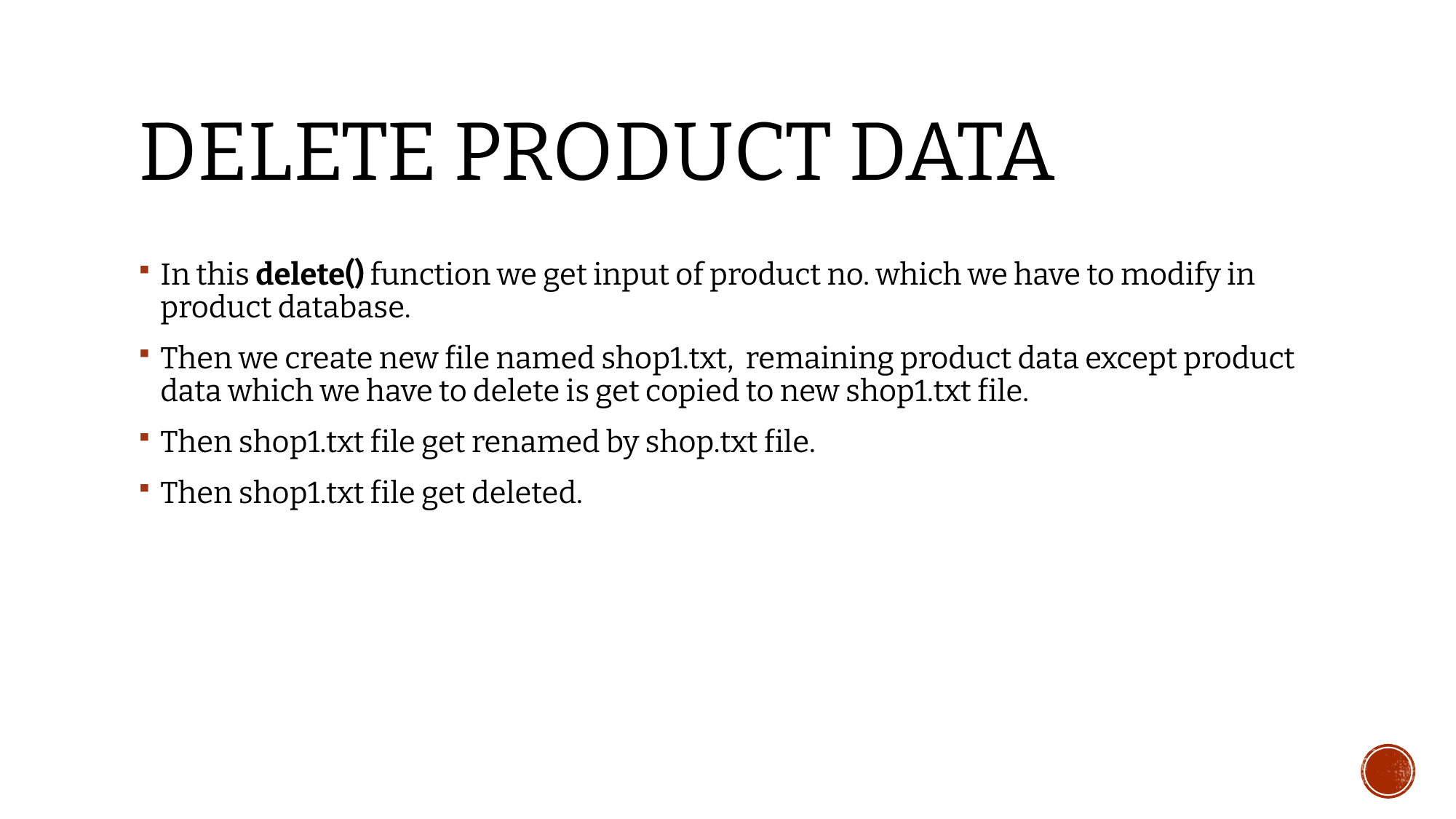

# Delete product data
In this delete() function we get input of product no. which we have to modify in product database.
Then we create new file named shop1.txt,  remaining product data except product data which we have to delete is get copied to new shop1.txt file.
Then shop1.txt file get renamed by shop.txt file.
Then shop1.txt file get deleted.